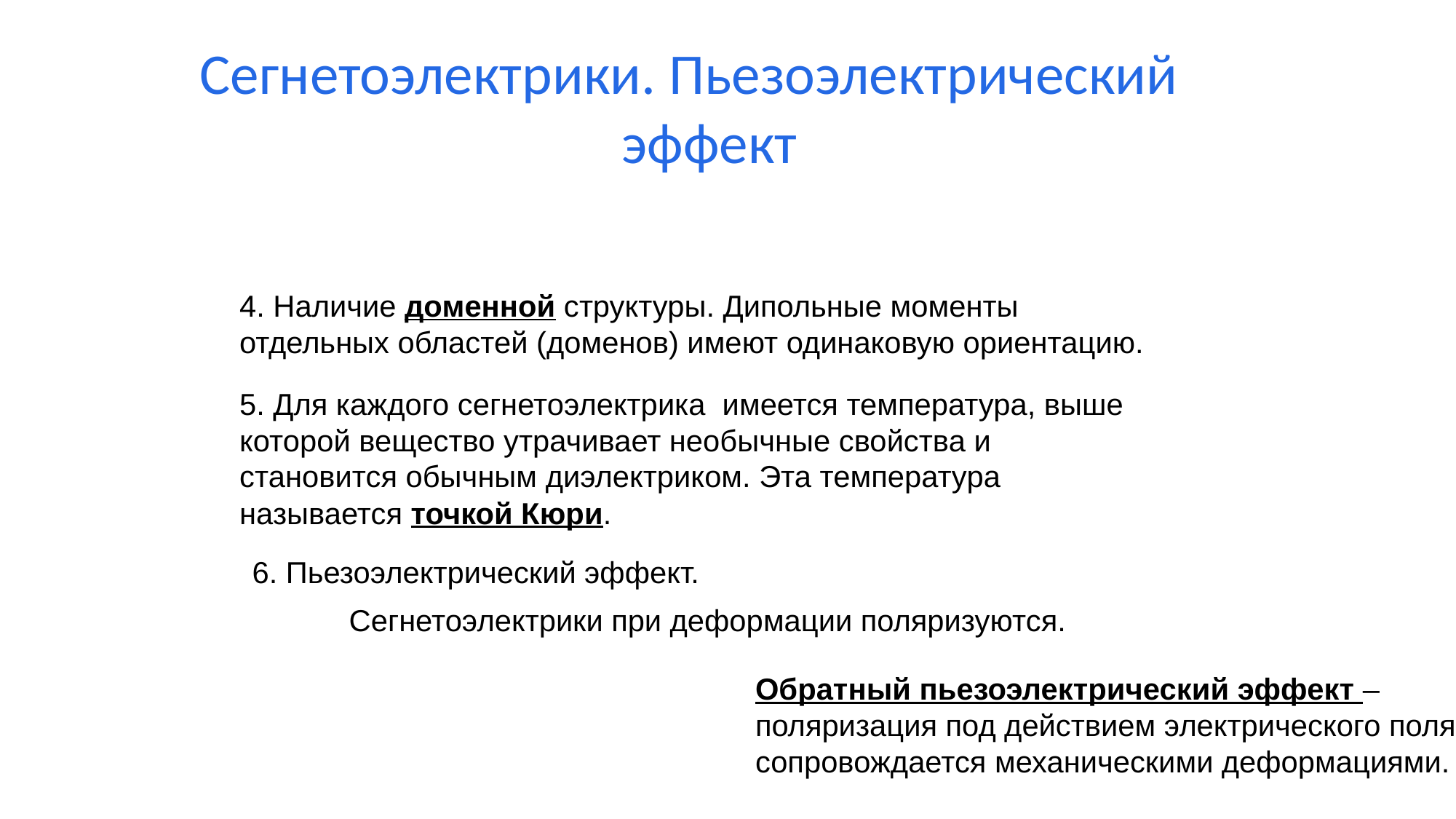

Сегнетоэлектрики. Пьезоэлектрический эффект
4. Наличие доменной структуры. Дипольные моменты отдельных областей (доменов) имеют одинаковую ориентацию.
5. Для каждого сегнетоэлектрика  имеется температура, выше которой вещество утрачивает необычные свойства и становится обычным диэлектриком. Эта температура называется точкой Кюри.
6. Пьезоэлектрический эффект.
Сегнетоэлектрики при деформации поляризуются.
Обратный пьезоэлектрический эффект – поляризация под действием электрического поля сопровождается механическими деформациями.